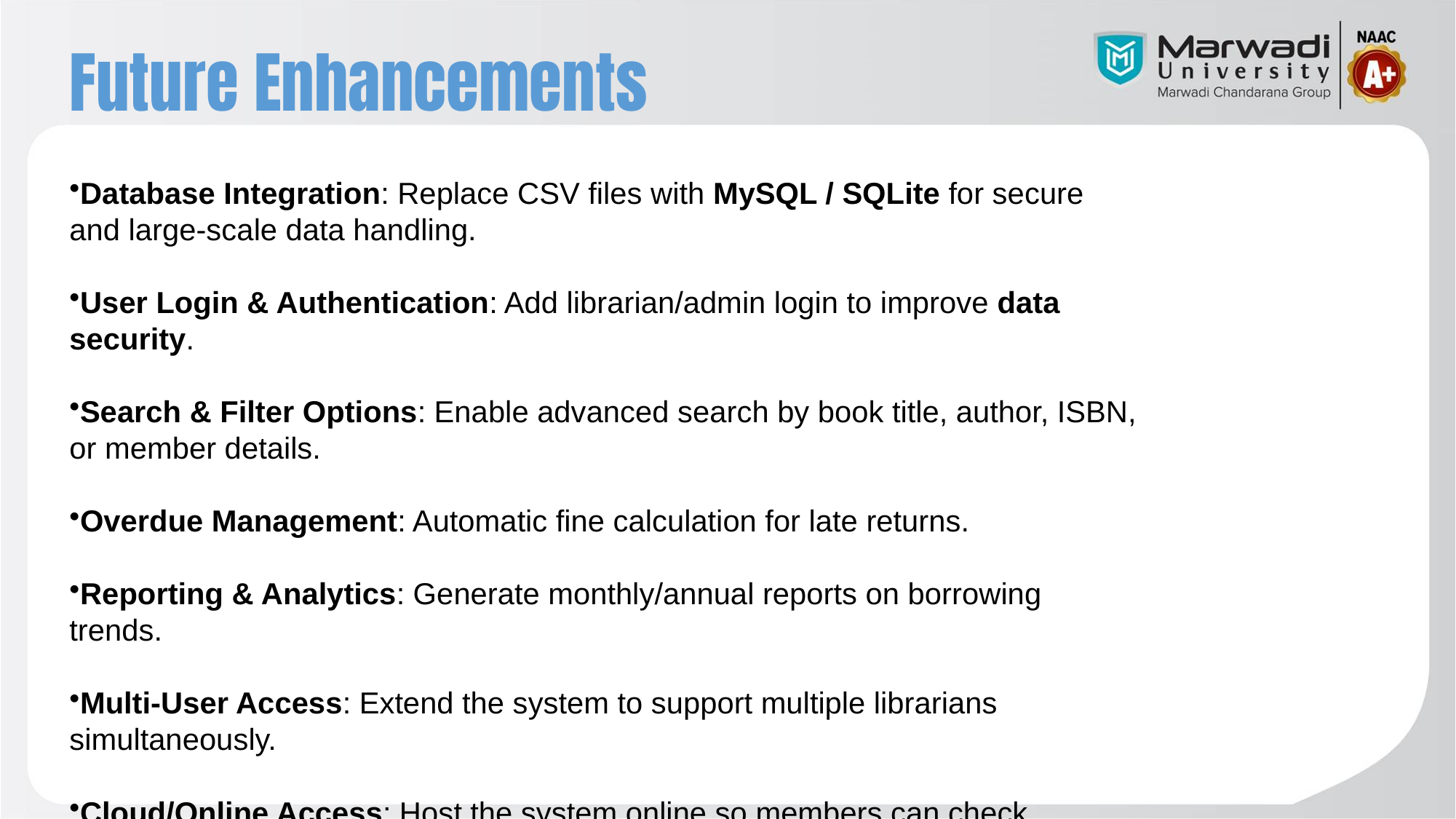

# Future Enhancements
Database Integration: Replace CSV files with MySQL / SQLite for secure and large-scale data handling.

User Login & Authentication: Add librarian/admin login to improve data security.

Search & Filter Options: Enable advanced search by book title, author, ISBN, or member details.

Overdue Management: Automatic fine calculation for late returns.

Reporting & Analytics: Generate monthly/annual reports on borrowing trends.

Multi-User Access: Extend the system to support multiple librarians simultaneously.

Cloud/Online Access: Host the system online so members can check availability remotely.